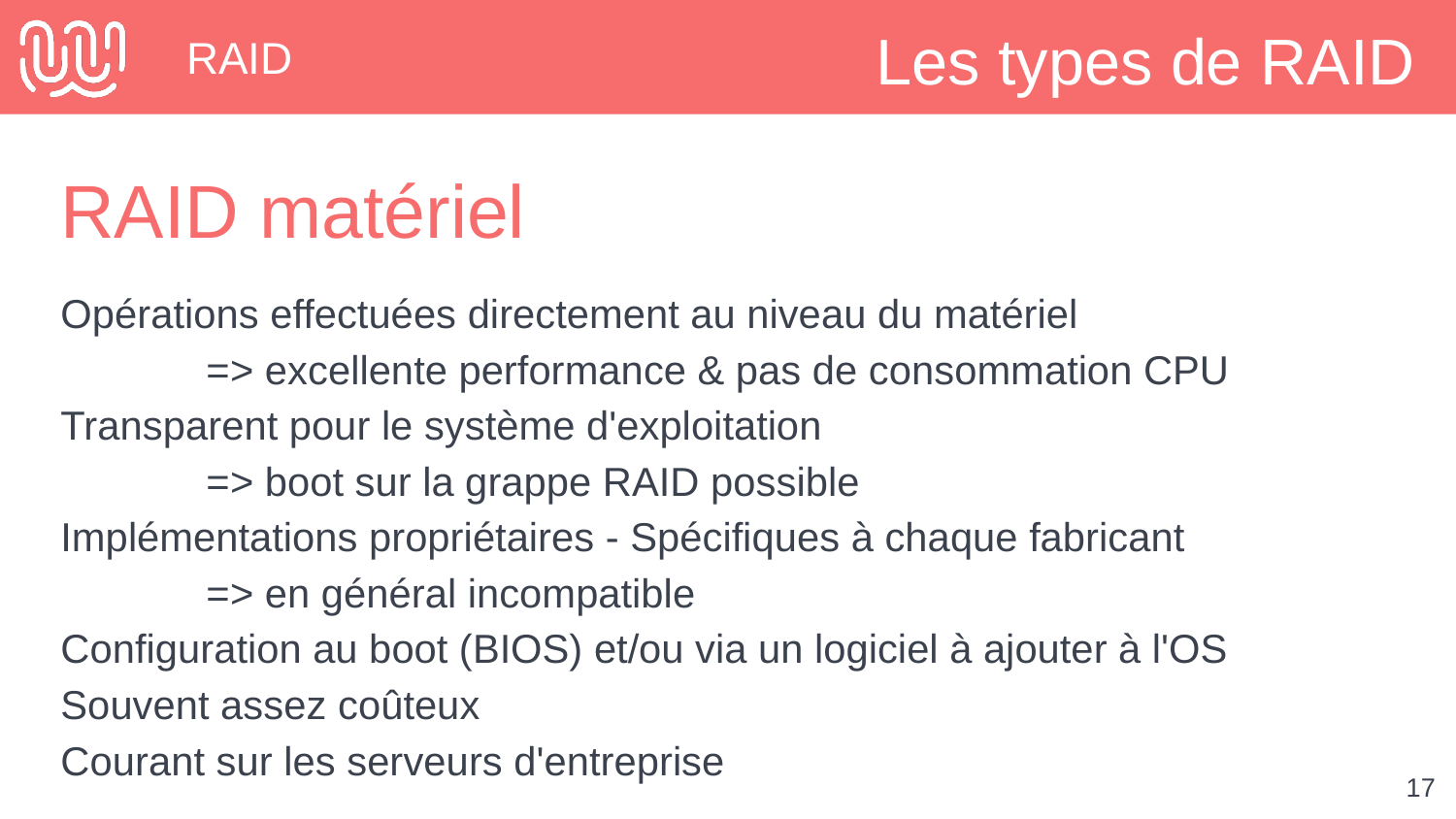

# RAID
Les types de RAID
RAID matériel
Opérations effectuées directement au niveau du matériel
	=> excellente performance & pas de consommation CPU
Transparent pour le système d'exploitation
	=> boot sur la grappe RAID possible
Implémentations propriétaires - Spécifiques à chaque fabricant
	=> en général incompatible
Configuration au boot (BIOS) et/ou via un logiciel à ajouter à l'OS
Souvent assez coûteux
Courant sur les serveurs d'entreprise
17